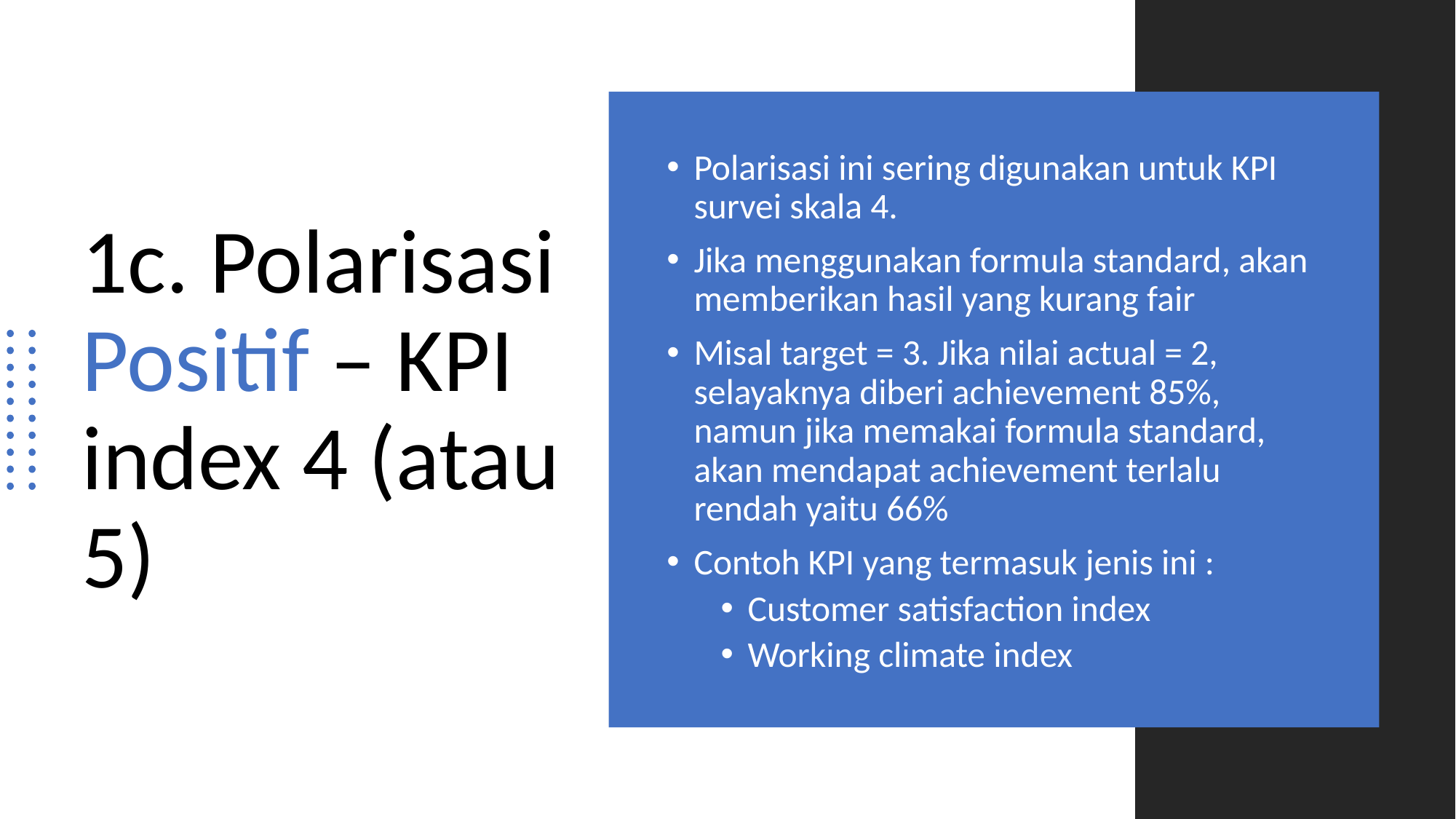

# 1c. Polarisasi Positif – KPI index 4 (atau 5)
Polarisasi ini sering digunakan untuk KPI survei skala 4.
Jika menggunakan formula standard, akan memberikan hasil yang kurang fair
Misal target = 3. Jika nilai actual = 2, selayaknya diberi achievement 85%, namun jika memakai formula standard, akan mendapat achievement terlalu rendah yaitu 66%
Contoh KPI yang termasuk jenis ini :
Customer satisfaction index
Working climate index